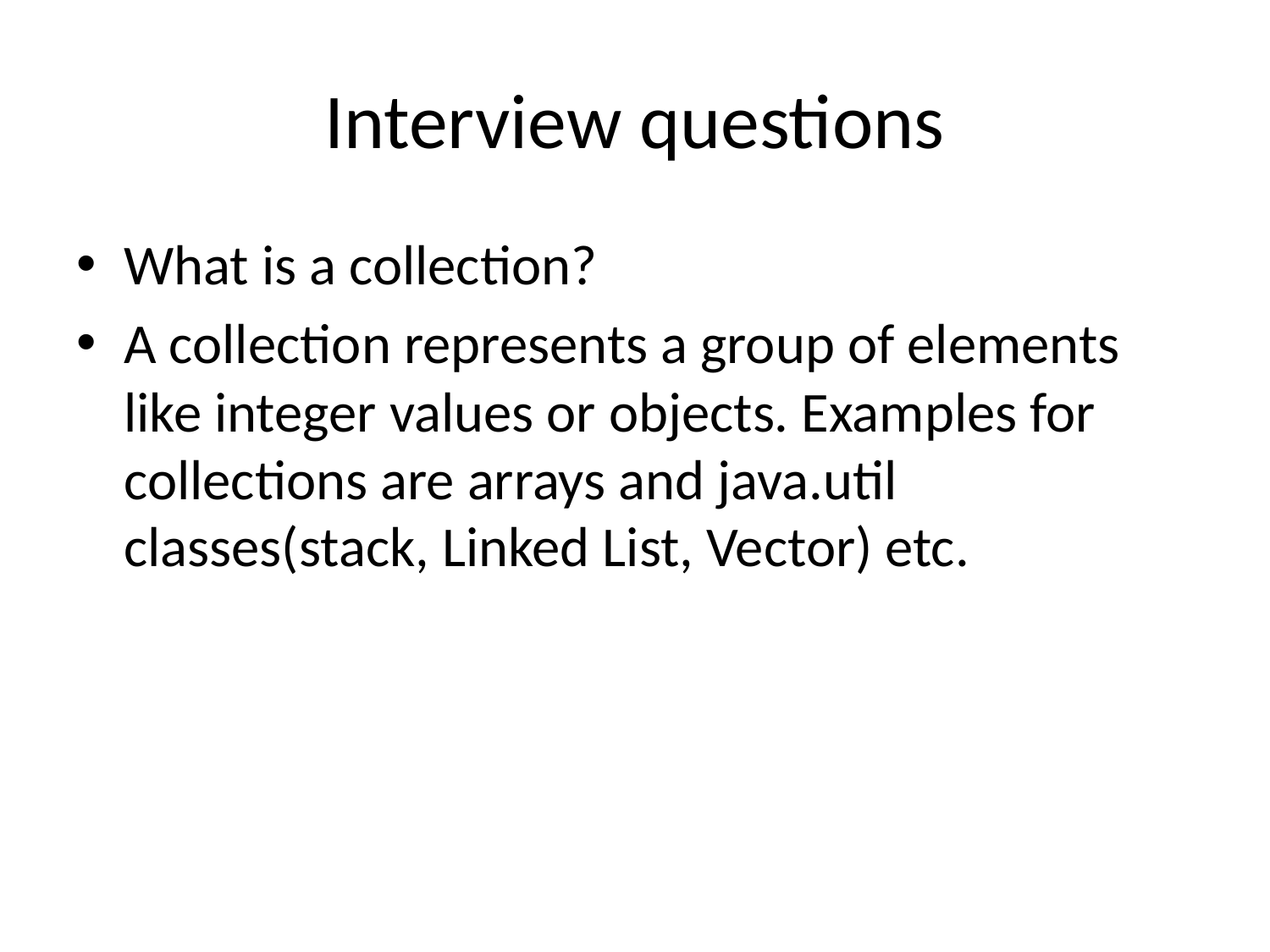

# Interview questions
What is a collection?
A collection represents a group of elements like integer values or objects. Examples for collections are arrays and java.util classes(stack, Linked List, Vector) etc.